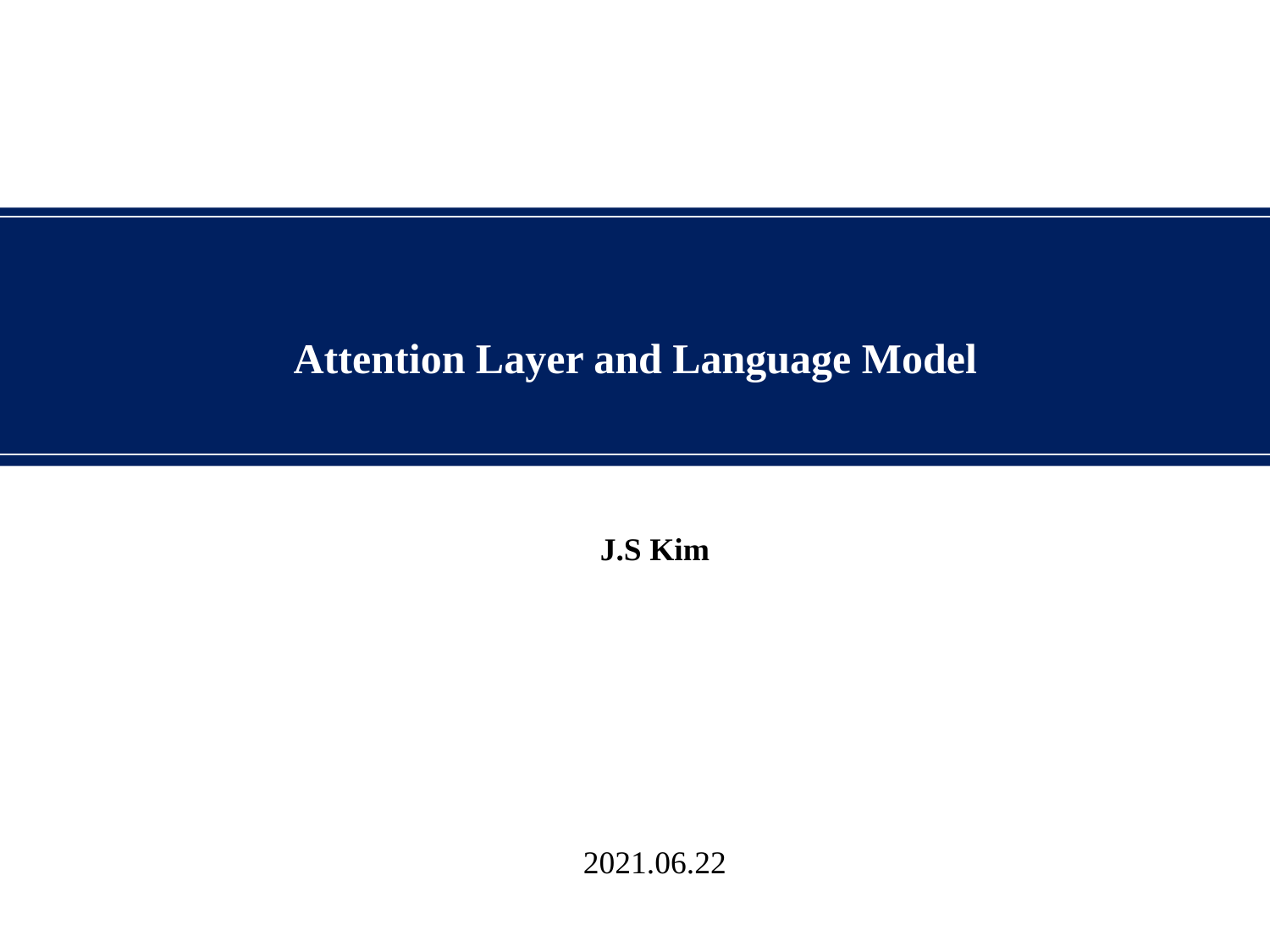

Attention Layer and Language Model
J.S Kim
2021.06.22